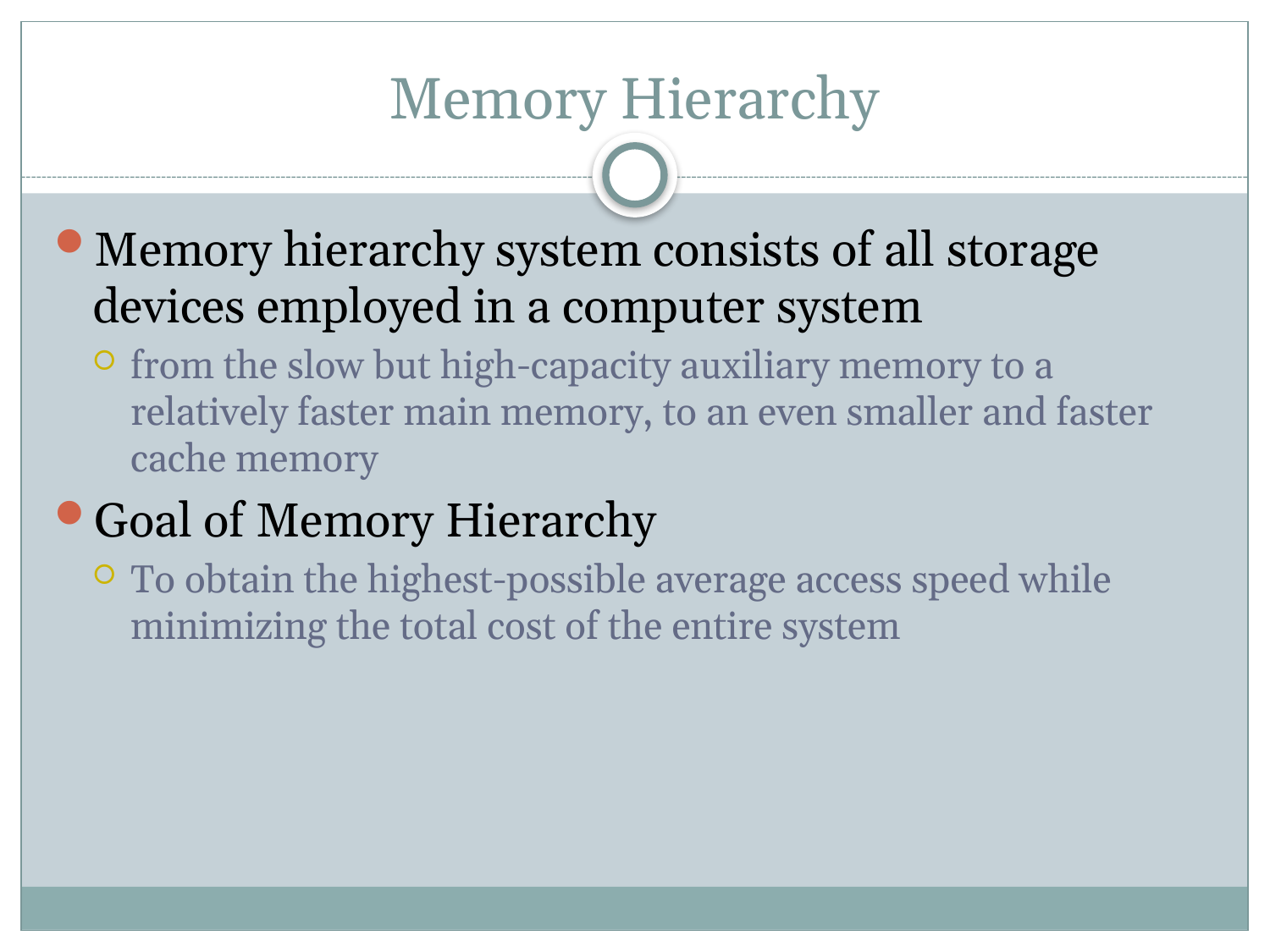

# Memory Hierarchy
Memory hierarchy system consists of all storage devices employed in a computer system
from the slow but high-capacity auxiliary memory to a relatively faster main memory, to an even smaller and faster cache memory
Goal of Memory Hierarchy
To obtain the highest-possible average access speed while minimizing the total cost of the entire system